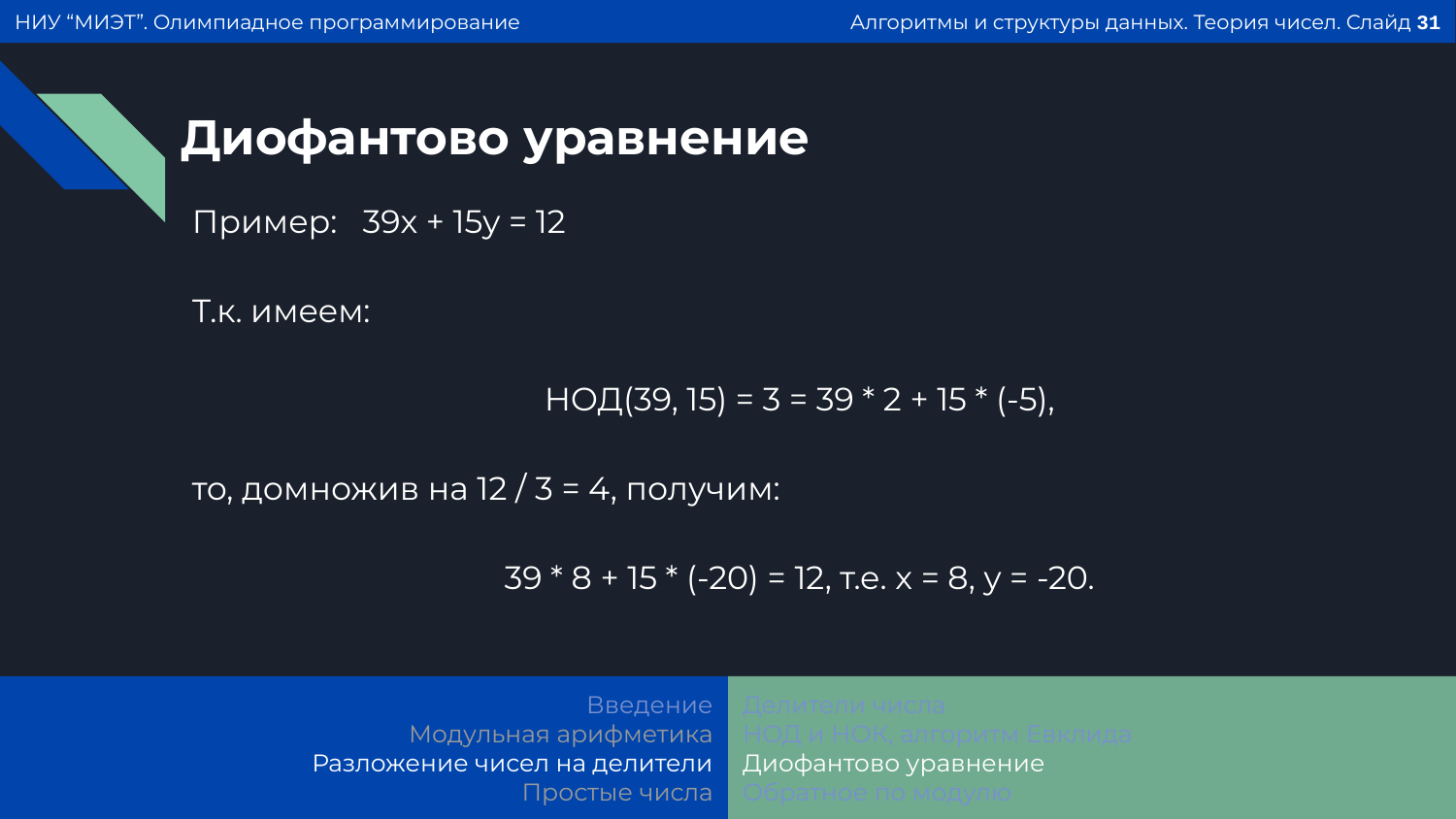

# Диофантово уравнение
Пример:   39x + 15y = 12

Т.к. имеем:

НОД(39, 15) = 3 = 39 * 2 + 15 * (-5),

то, домножив на 12 / 3 = 4, получим:

39 * 8 + 15 * (-20) = 12, т.е. x = 8, y = -20.
Введение
Модульная арифметика
Разложение чисел на делители
Простые числа
Делители числа
НОД и НОК, алгоритм Евклида
Диофантово уравнение
Обратное по модулю